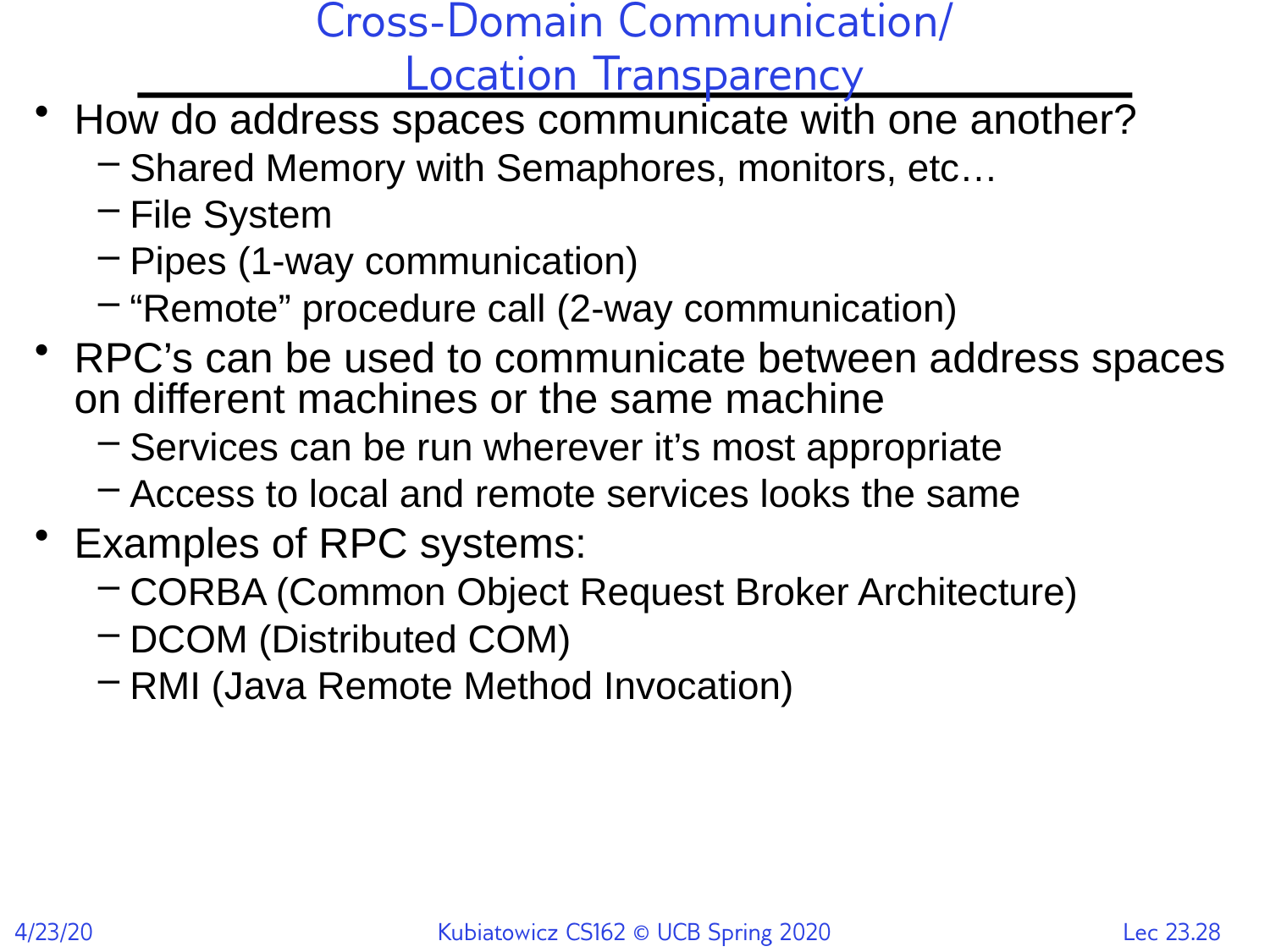

# Cross-Domain Communication/ Location Transparency
How do address spaces communicate with one another?
Shared Memory with Semaphores, monitors, etc…
File System
Pipes (1-way communication)
“Remote” procedure call (2-way communication)
RPC’s can be used to communicate between address spaces on different machines or the same machine
Services can be run wherever it’s most appropriate
Access to local and remote services looks the same
Examples of RPC systems:
CORBA (Common Object Request Broker Architecture)
DCOM (Distributed COM)
RMI (Java Remote Method Invocation)